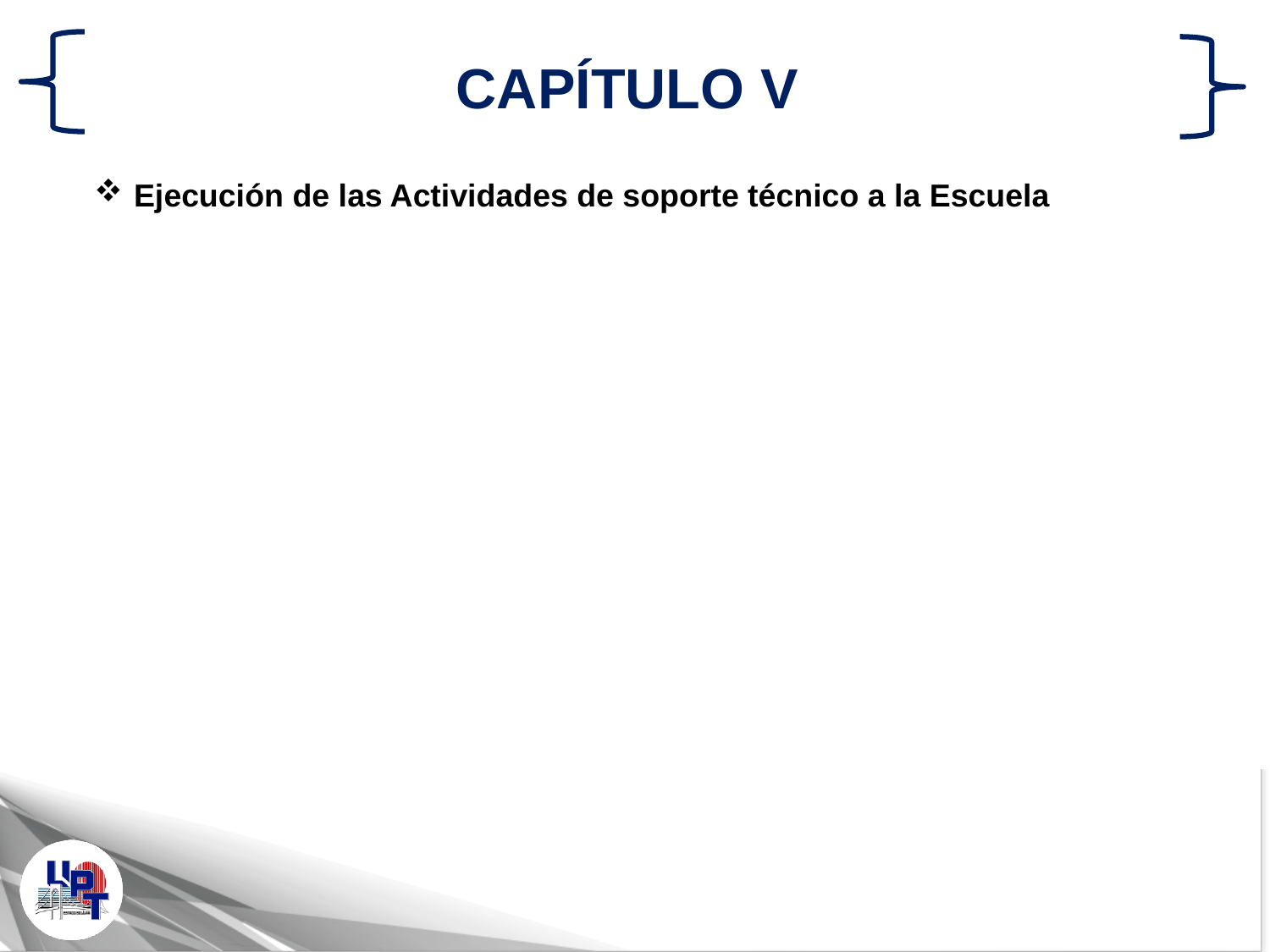

CAPÍTULO V
Ejecución de las Actividades de soporte técnico a la Escuela